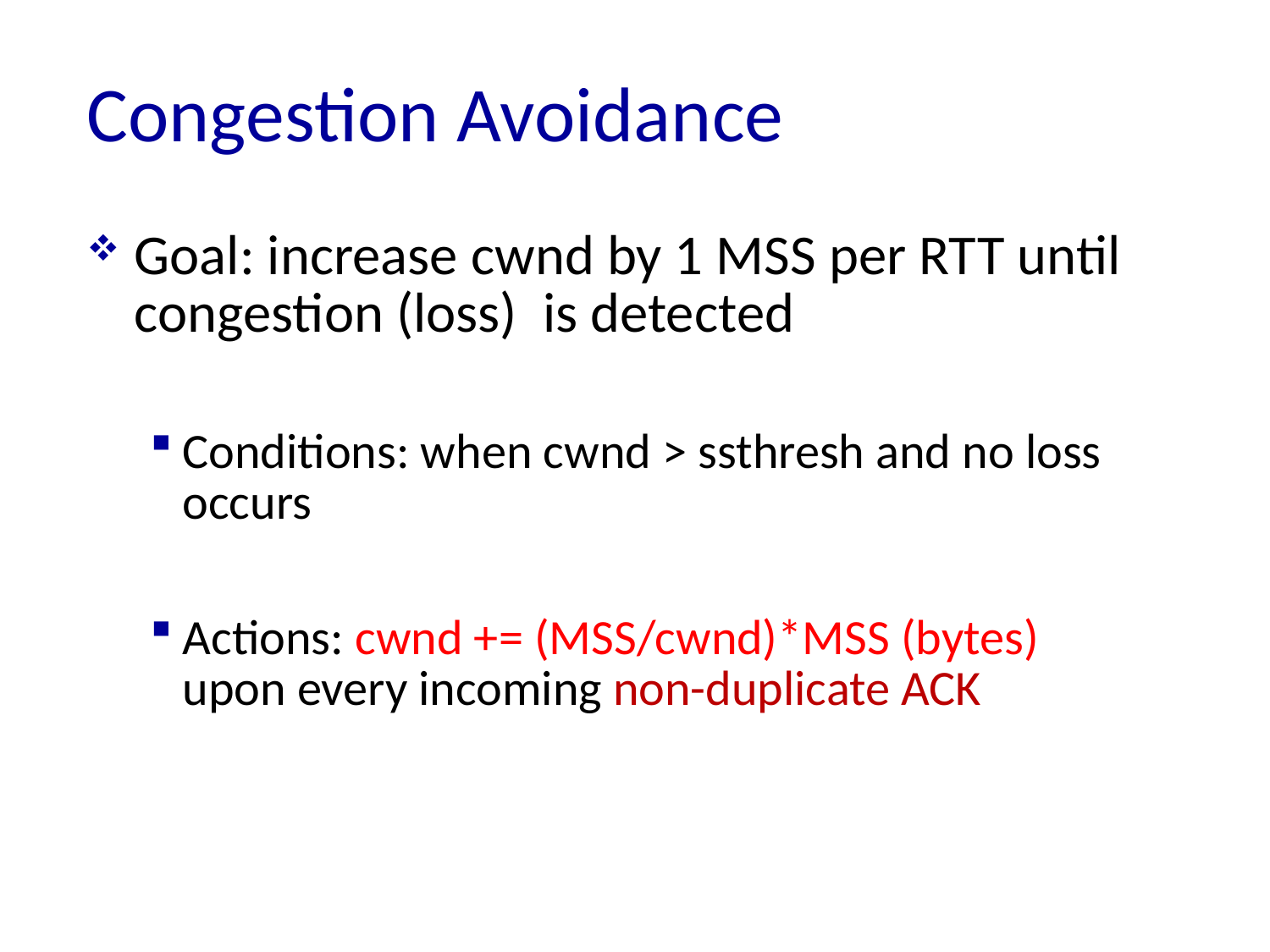

# Congestion Avoidance
Goal: increase cwnd by 1 MSS per RTT until congestion (loss)  is detected

Conditions: when cwnd > ssthresh and no loss occurs

Actions: cwnd += (MSS/cwnd)*MSS (bytes)  upon every incoming non-duplicate ACK